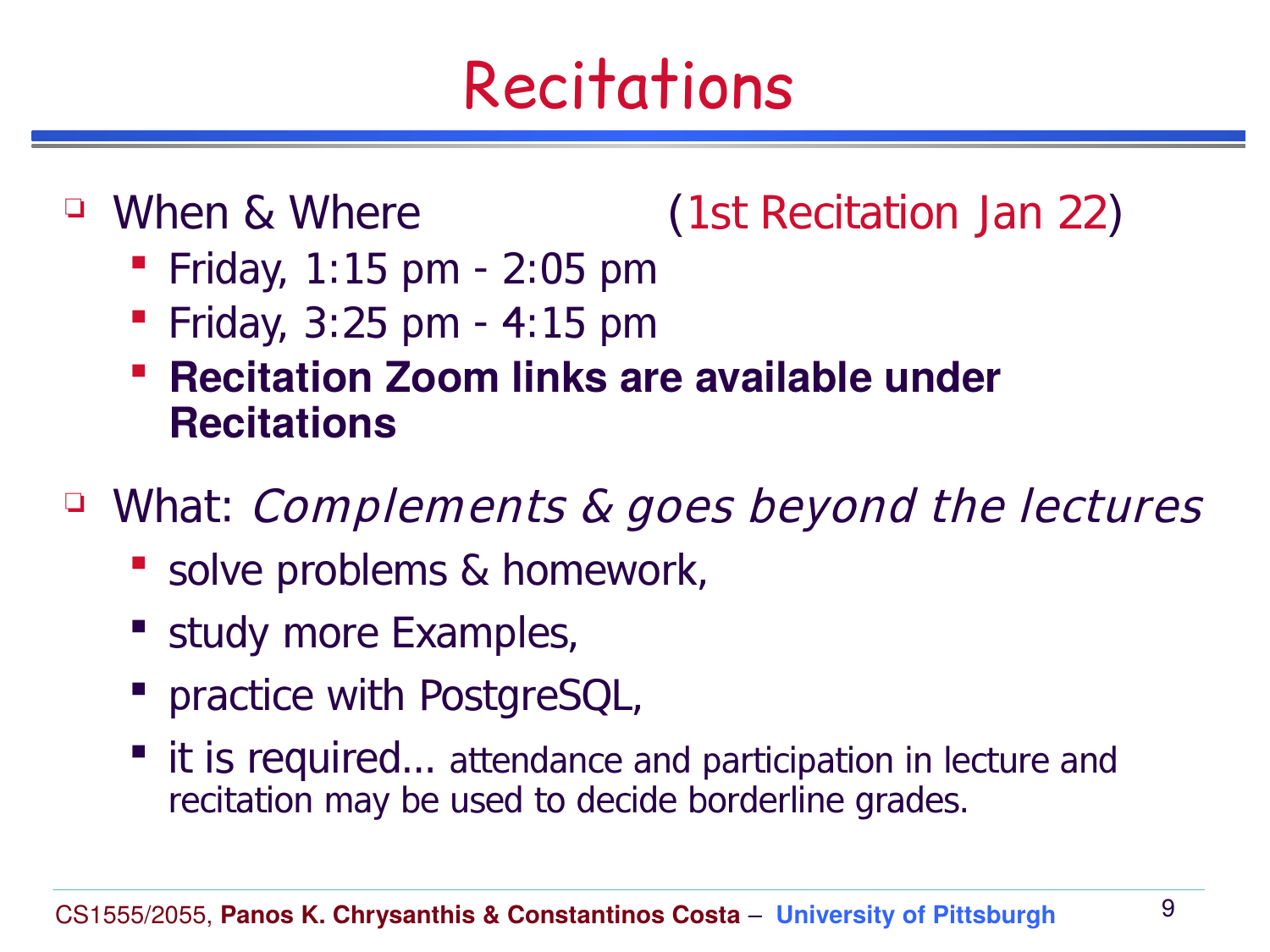

# Recitations
When & Where                (1st Recitation Jan 22)
Friday, 1:15 pm - 2:05 pm
Friday, 3:25 pm - 4:15 pm
Recitation Zoom links are available under Recitations
What: Complements & goes beyond the lectures
solve problems & homework,
study more Examples,
practice with PostgreSQL,
it is required… attendance and participation in lecture and recitation may be used to decide borderline grades.